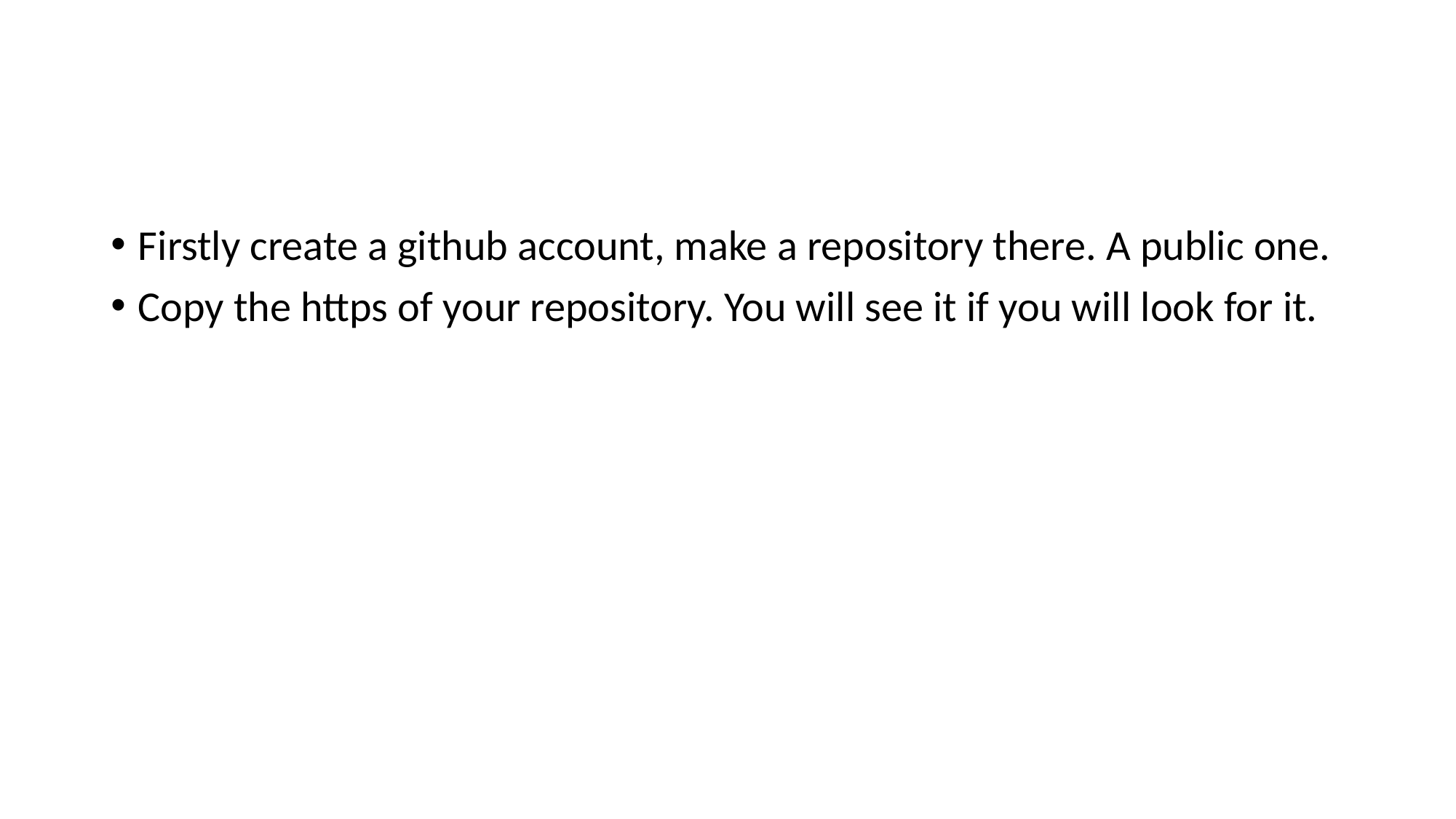

#
Firstly create a github account, make a repository there. A public one.
Copy the https of your repository. You will see it if you will look for it.